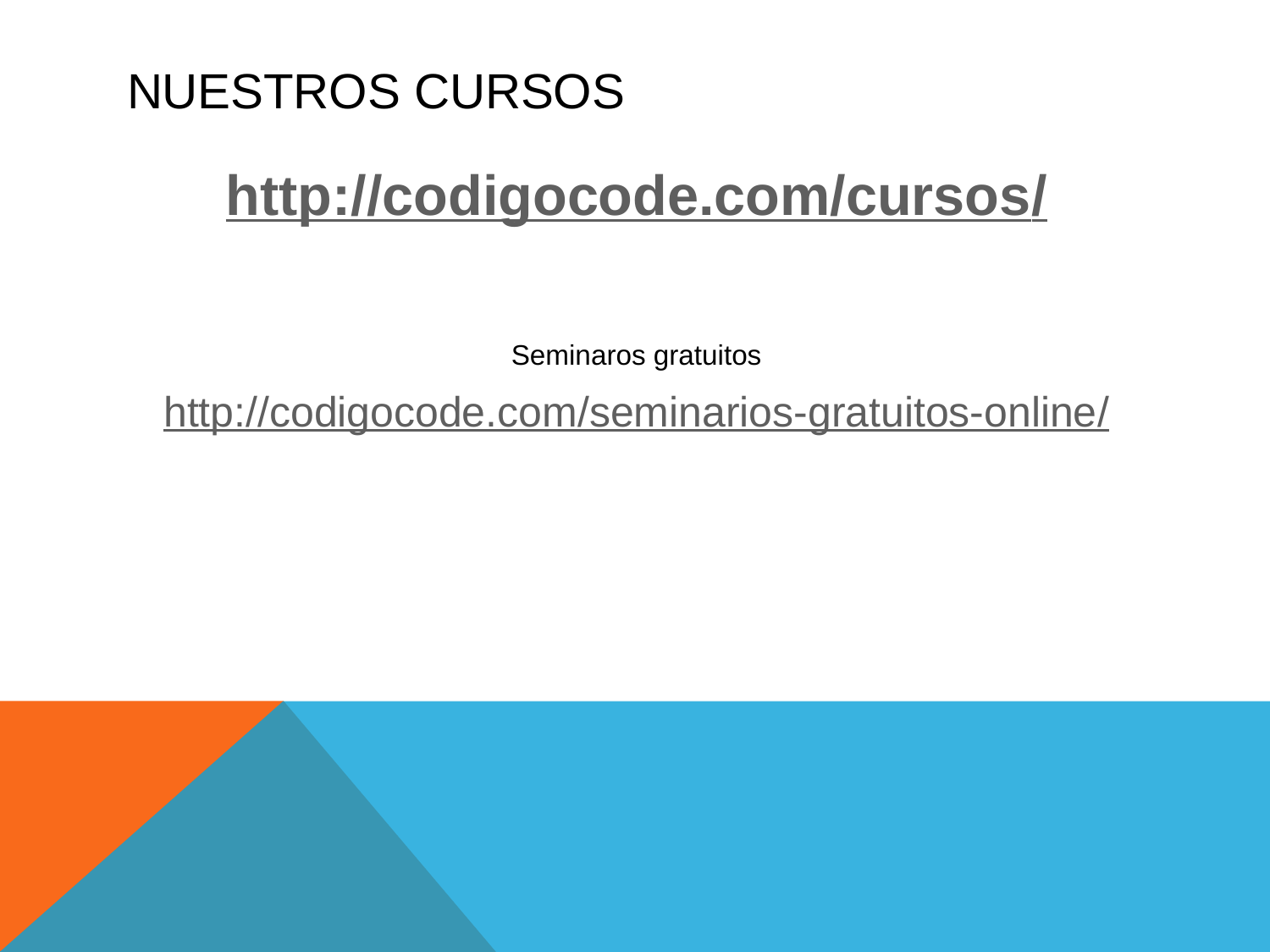

# Nuestros cursos
http://codigocode.com/cursos/

Seminaros gratuitos
http://codigocode.com/seminarios-gratuitos-online/